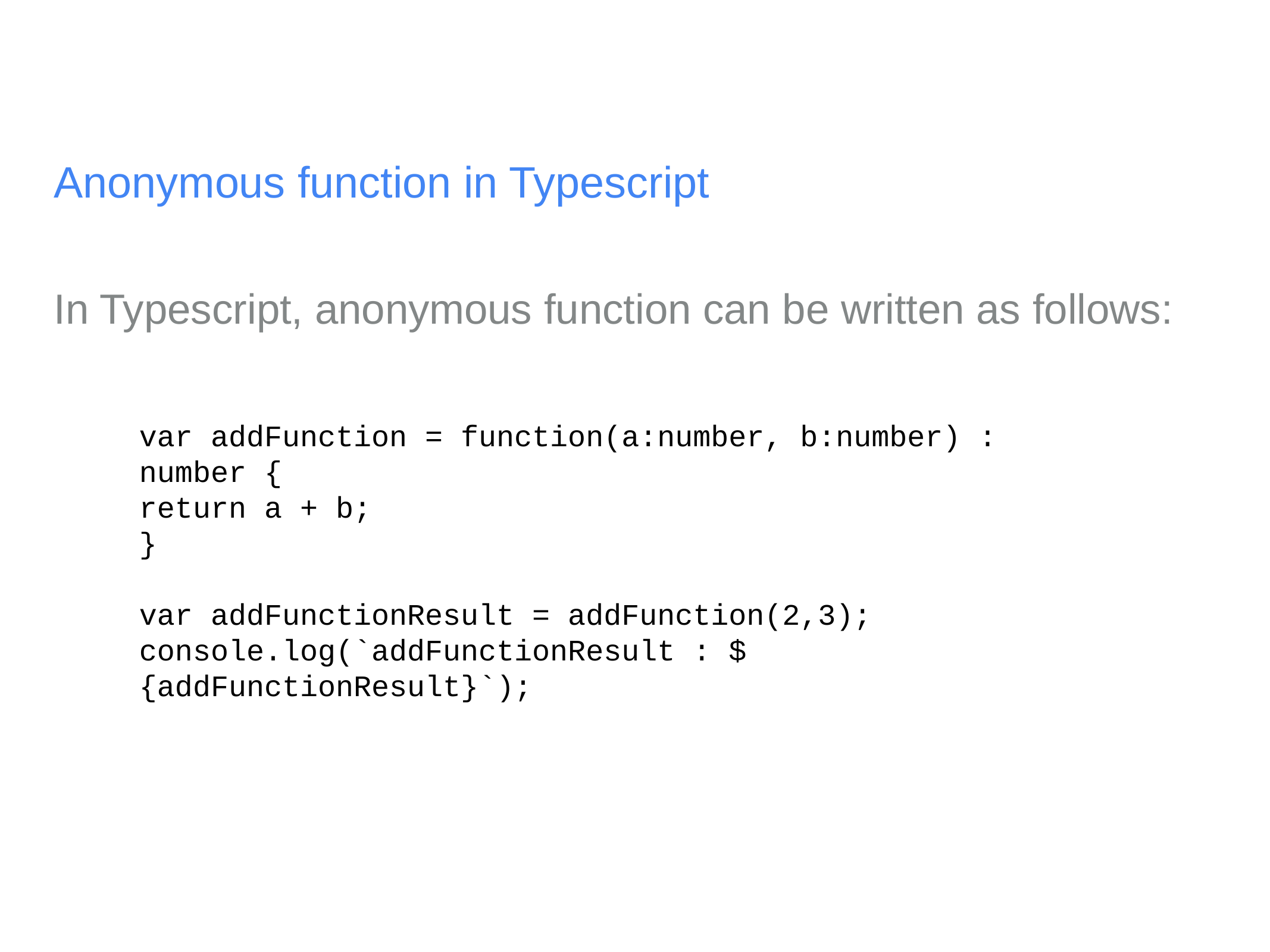

# Anonymous function in Typescript
In Typescript, anonymous function can be written as follows:

var addFunction = function(a:number, b:number) : number {
return a + b;
}

var addFunctionResult = addFunction(2,3);
console.log(`addFunctionResult : ${addFunctionResult}`);